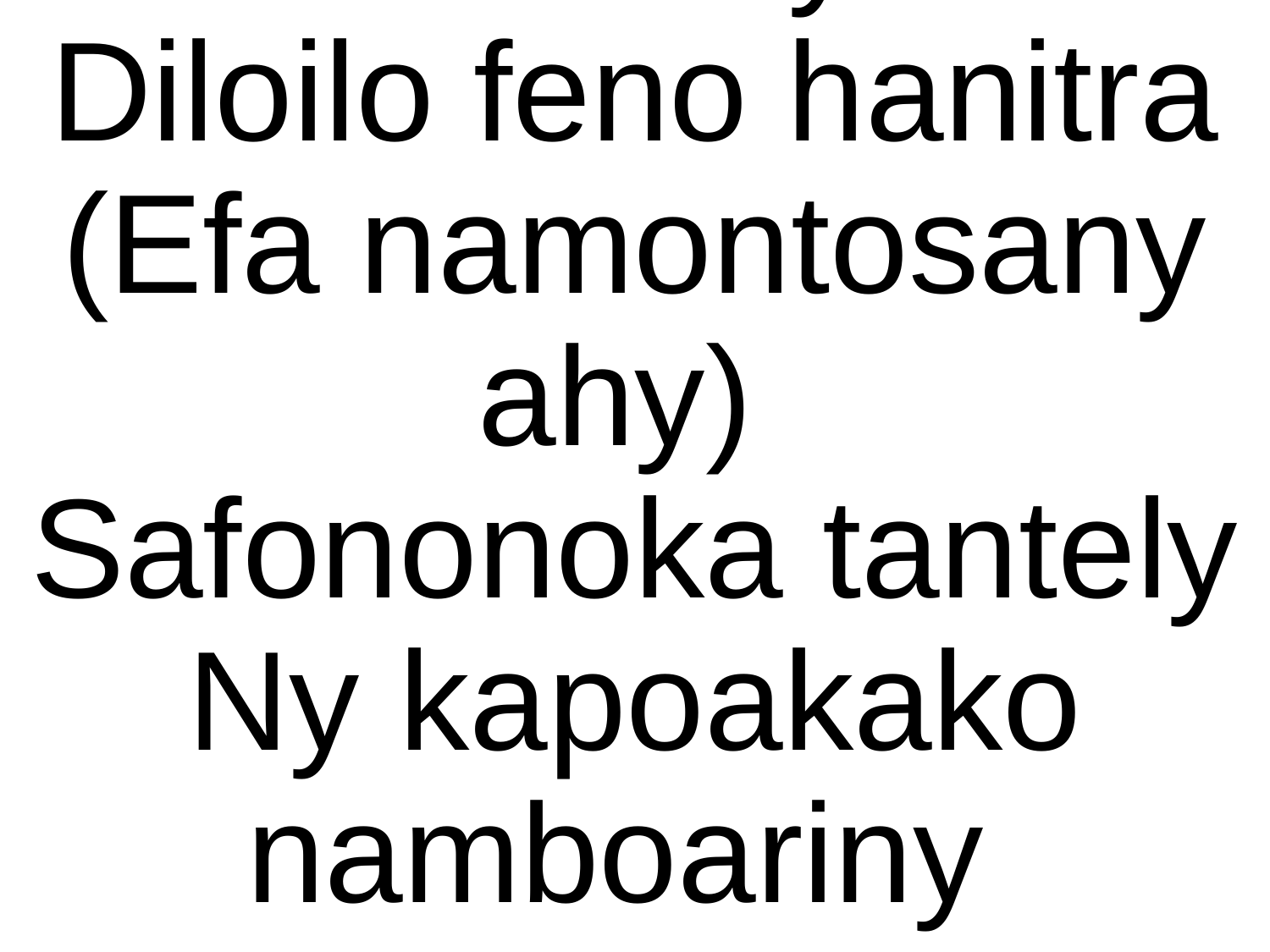

3. Eo imasom-pahavalo
Ny latabatro velariny
Diloilo feno hanitra
(Efa namontosany ahy)
Safononoka tantely
Ny kapoakako namboariny
Fahasoavana no sise
Afaka ahiahy
(Afaka ahiahy)